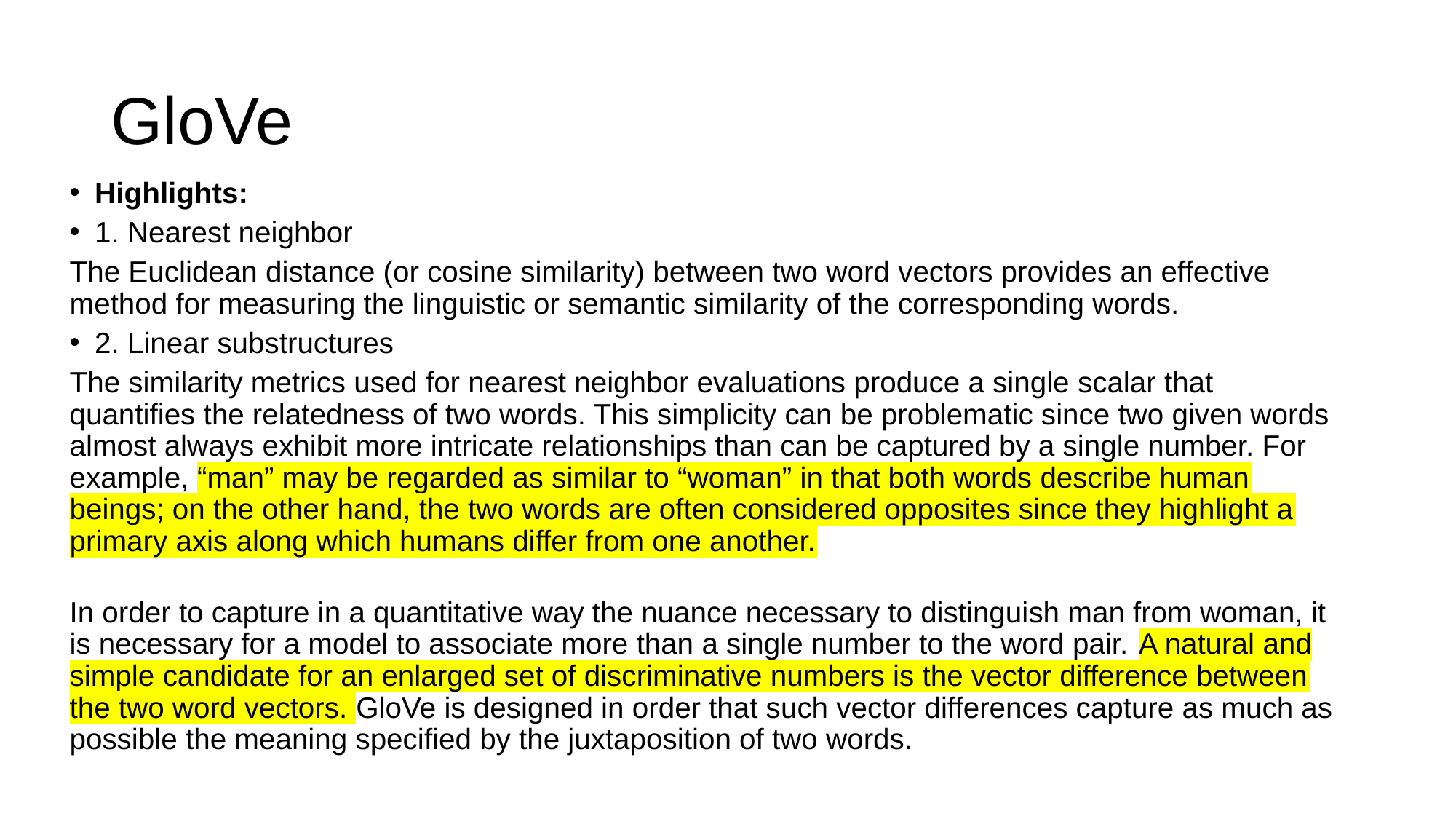

# GloVe
Highlights:
1. Nearest neighbor
The Euclidean distance (or cosine similarity) between two word vectors provides an effective method for measuring the linguistic or semantic similarity of the corresponding words.
2. Linear substructures
The similarity metrics used for nearest neighbor evaluations produce a single scalar that quantifies the relatedness of two words. This simplicity can be problematic since two given words almost always exhibit more intricate relationships than can be captured by a single number. For example, “man” may be regarded as similar to “woman” in that both words describe human beings; on the other hand, the two words are often considered opposites since they highlight a primary axis along which humans differ from one another.
In order to capture in a quantitative way the nuance necessary to distinguish man from woman, it is necessary for a model to associate more than a single number to the word pair. A natural and simple candidate for an enlarged set of discriminative numbers is the vector difference between the two word vectors. GloVe is designed in order that such vector differences capture as much as possible the meaning specified by the juxtaposition of two words.